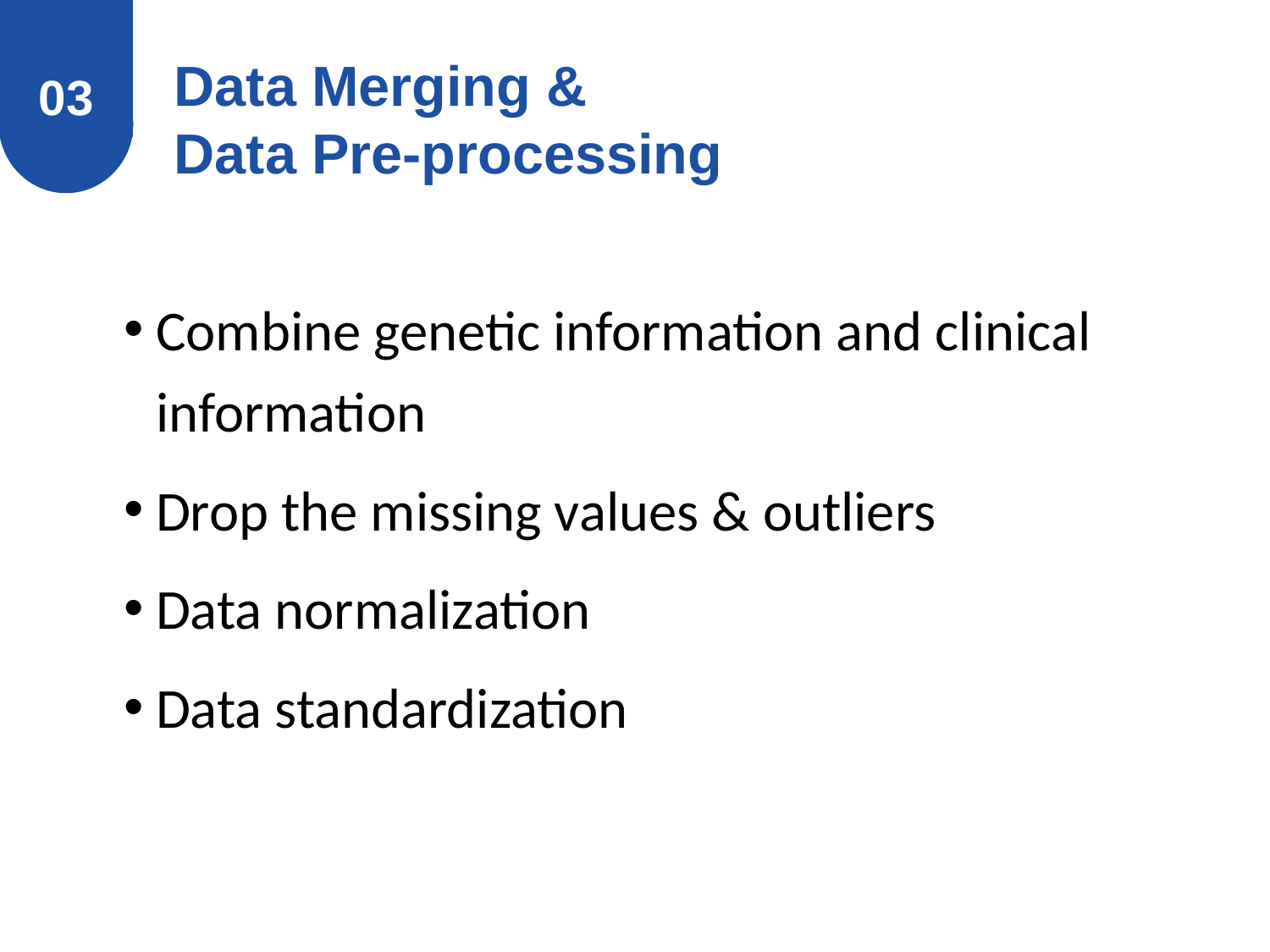

03
Data Merging &
Data Pre-processing
Combine genetic information and clinical information
Drop the missing values & outliers
Data normalization
Data standardization